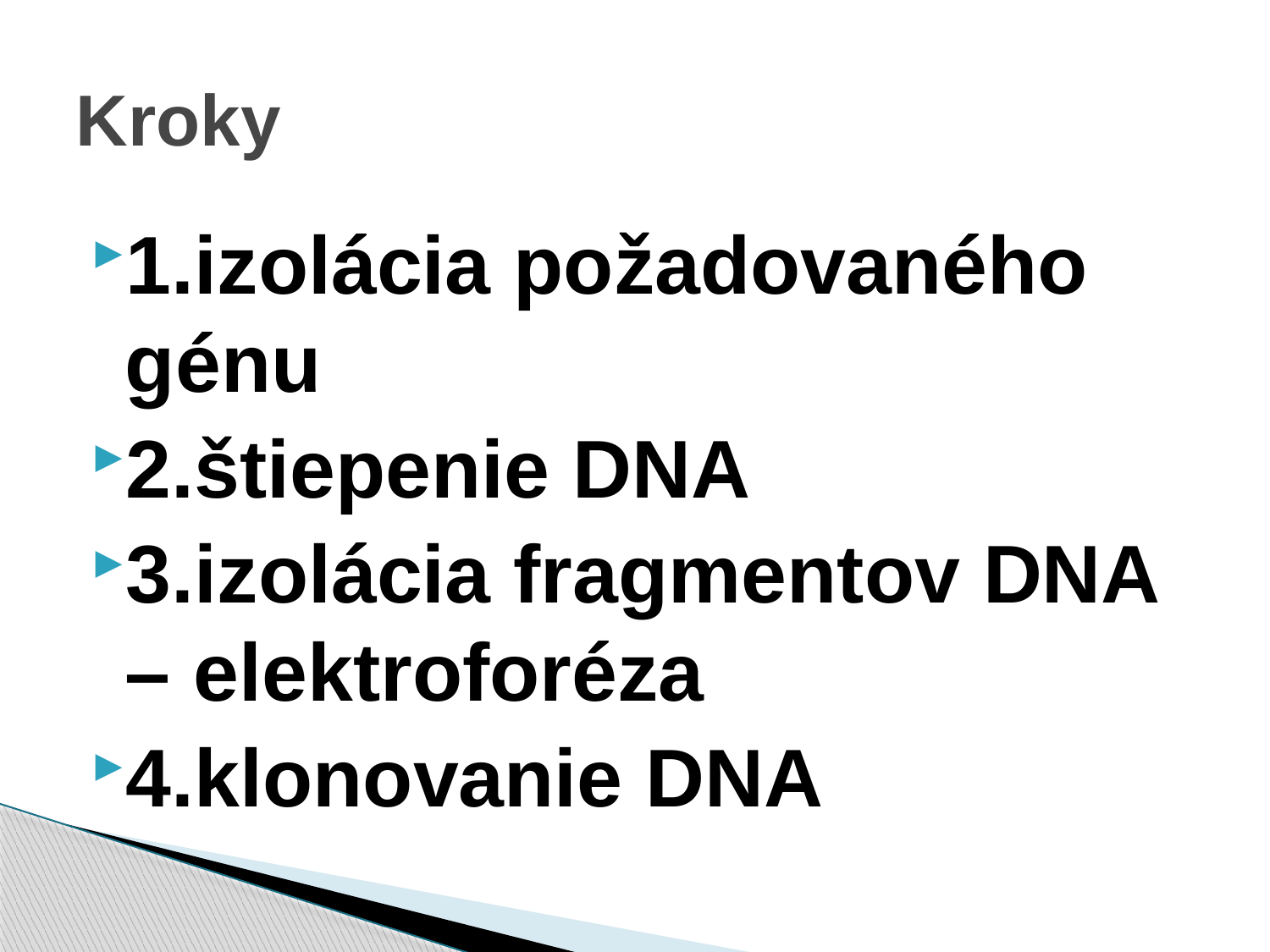

# Kroky
1.izolácia požadovaného génu
2.štiepenie DNA
3.izolácia fragmentov DNA – elektroforéza
4.klonovanie DNA